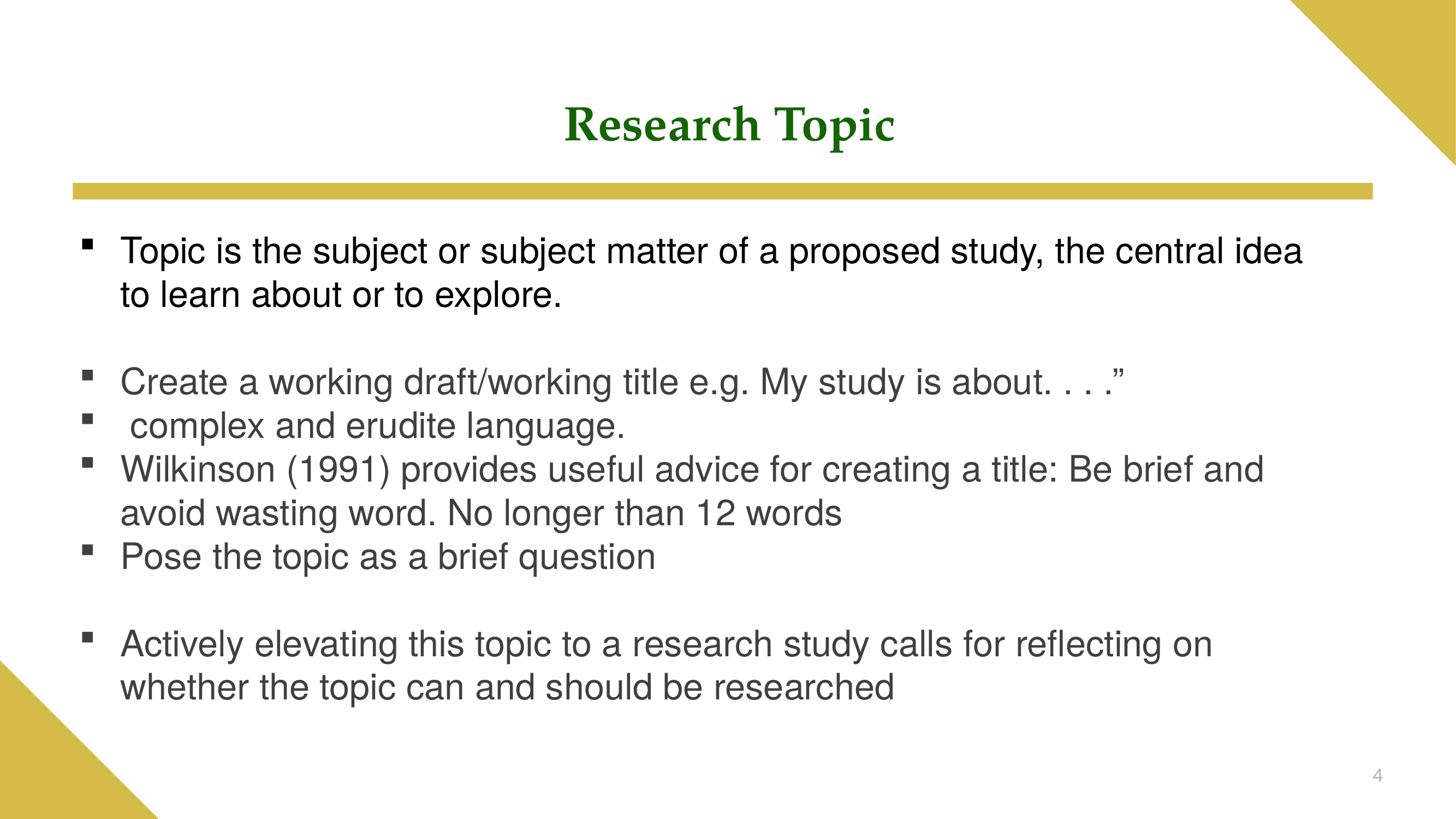

# Research Topic

Topic is the subject or subject matter of a proposed study, the central idea to learn about or to explore.

Create a working draft/working title e.g. My study is about. . . .”
 complex and erudite language.
Wilkinson (1991) provides useful advice for creating a title: Be brief and avoid wasting word. No longer than 12 words
Pose the topic as a brief question

Actively elevating this topic to a research study calls for reflecting on whether the topic can and should be researched

4